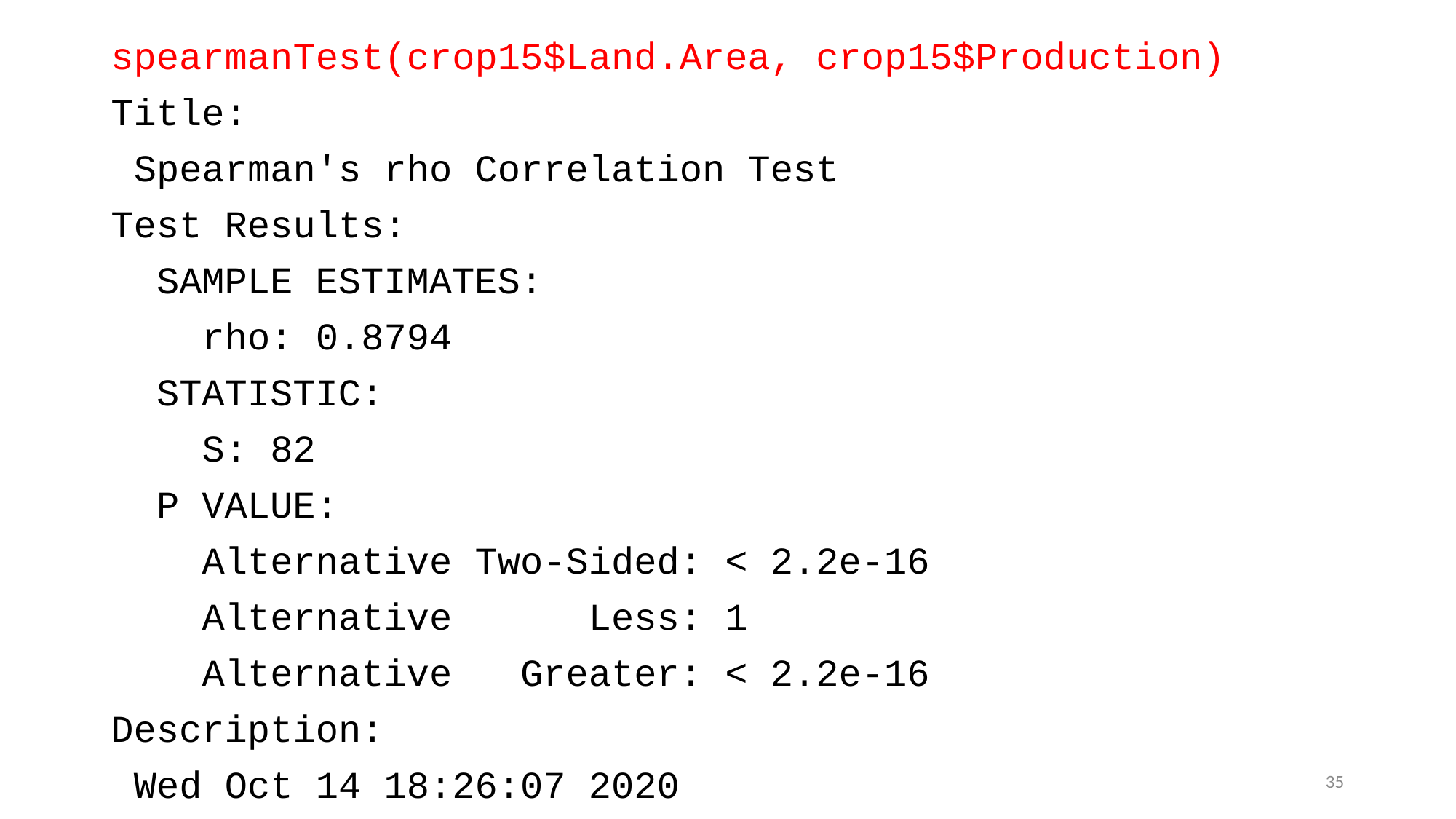

spearmanTest(crop15$Land.Area, crop15$Production)
Title:
 Spearman's rho Correlation Test
Test Results:
  SAMPLE ESTIMATES:
    rho: 0.8794
  STATISTIC:
    S: 82
  P VALUE:
    Alternative Two-Sided: < 2.2e-16
    Alternative      Less: 1
    Alternative   Greater: < 2.2e-16
Description:
 Wed Oct 14 18:26:07 2020

35